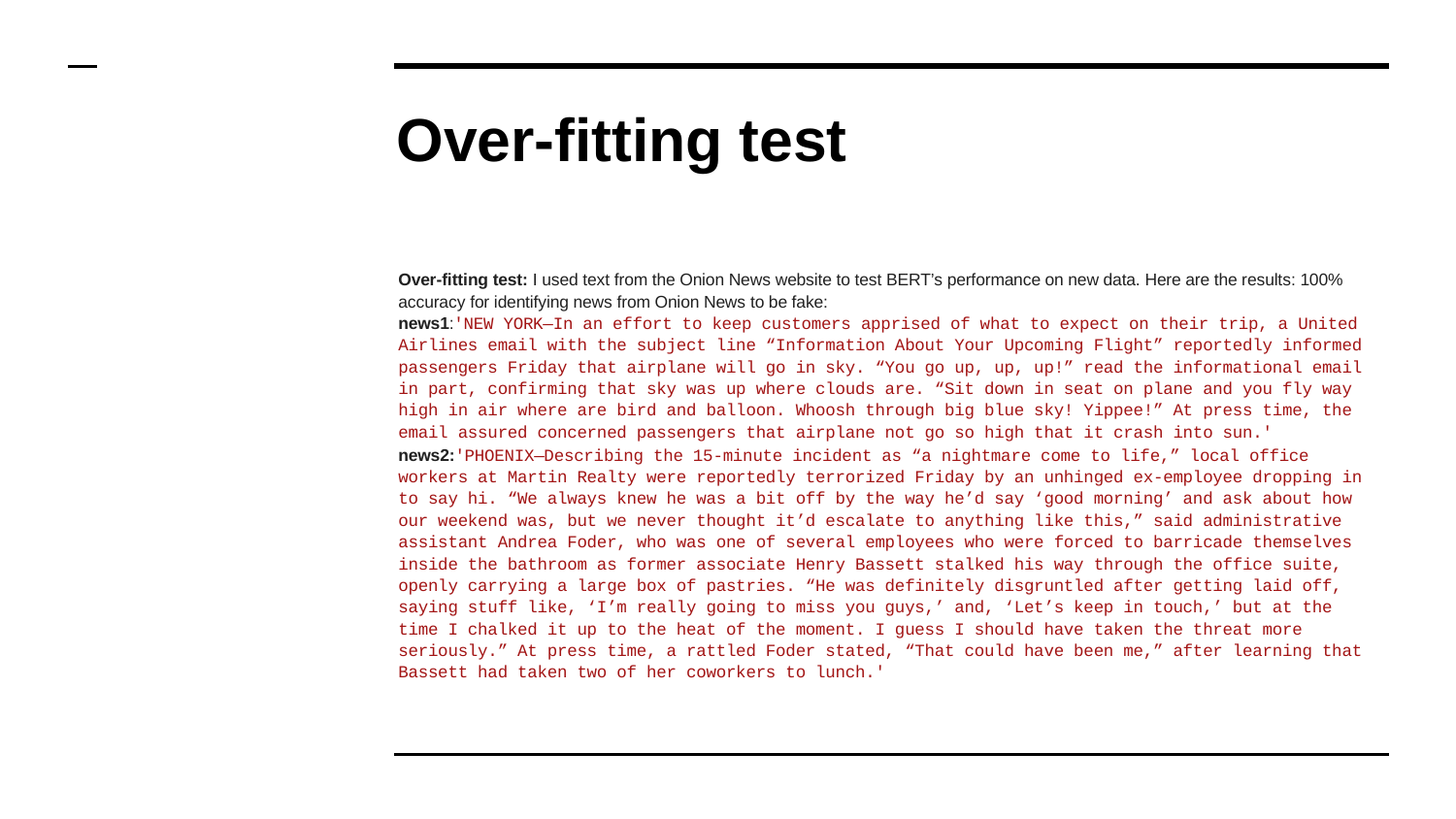

# Over-fitting test
Over-fitting test: I used text from the Onion News website to test BERT’s performance on new data. Here are the results: 100% accuracy for identifying news from Onion News to be fake:
news1:'NEW YORK—In an effort to keep customers apprised of what to expect on their trip, a United Airlines email with the subject line “Information About Your Upcoming Flight” reportedly informed passengers Friday that airplane will go in sky. “You go up, up, up!” read the informational email in part, confirming that sky was up where clouds are. “Sit down in seat on plane and you fly way high in air where are bird and balloon. Whoosh through big blue sky! Yippee!” At press time, the email assured concerned passengers that airplane not go so high that it crash into sun.'
news2:'PHOENIX—Describing the 15-minute incident as “a nightmare come to life,” local office workers at Martin Realty were reportedly terrorized Friday by an unhinged ex-employee dropping in to say hi. “We always knew he was a bit off by the way he’d say ‘good morning’ and ask about how our weekend was, but we never thought it’d escalate to anything like this,” said administrative assistant Andrea Foder, who was one of several employees who were forced to barricade themselves inside the bathroom as former associate Henry Bassett stalked his way through the office suite, openly carrying a large box of pastries. “He was definitely disgruntled after getting laid off, saying stuff like, ‘I’m really going to miss you guys,’ and, ‘Let’s keep in touch,’ but at the time I chalked it up to the heat of the moment. I guess I should have taken the threat more seriously.” At press time, a rattled Foder stated, “That could have been me,” after learning that Bassett had taken two of her coworkers to lunch.'